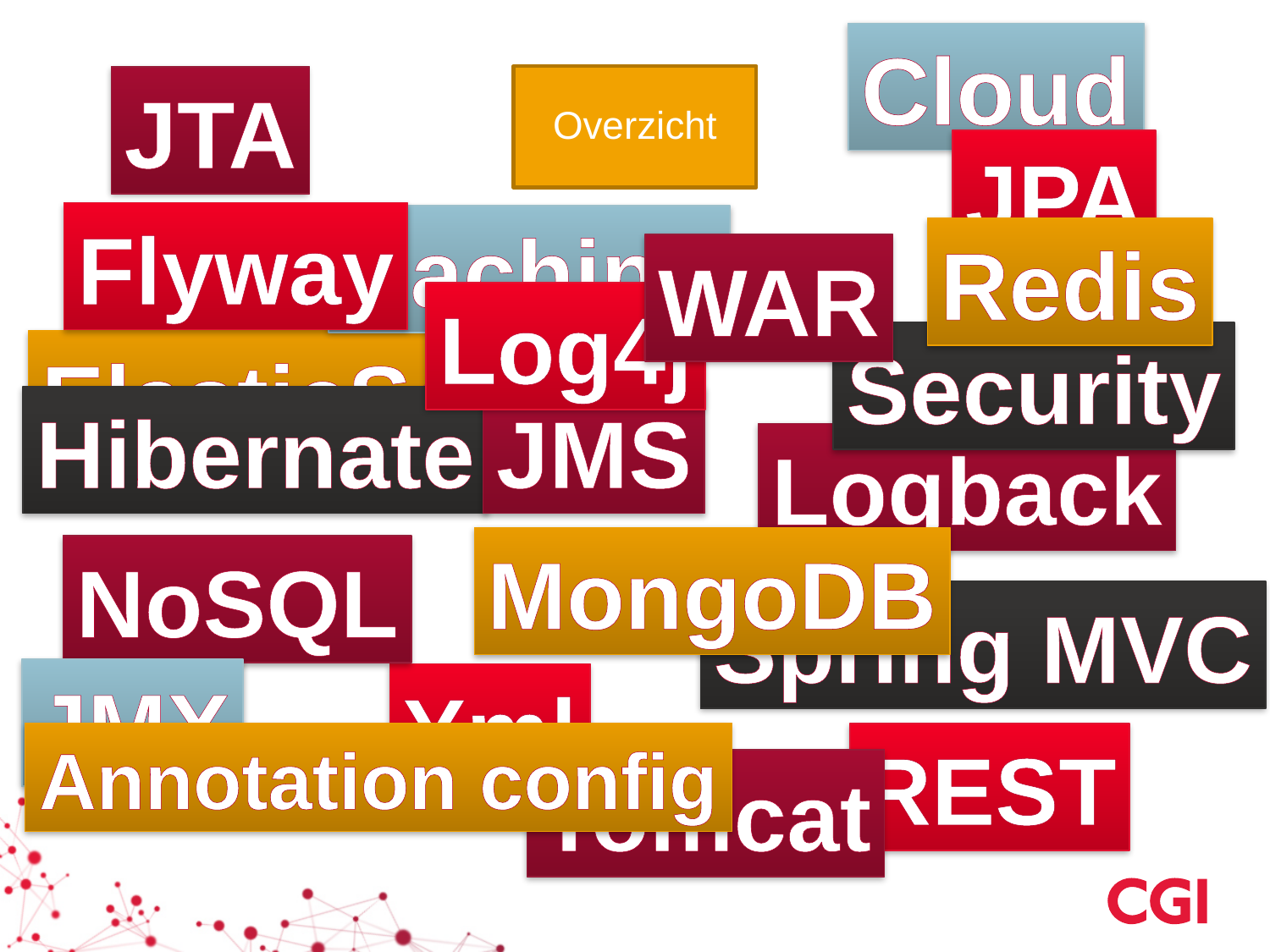

Cloud

Overzicht
JTA
JPA
Flyway
Caching
Redis
WAR
Log4j
Security
ElasticSearch
Hibernate
JMS
Logback
MongoDB
NoSQL
Spring MVC
JMX
Yml
Annotation config
REST
Tomcat